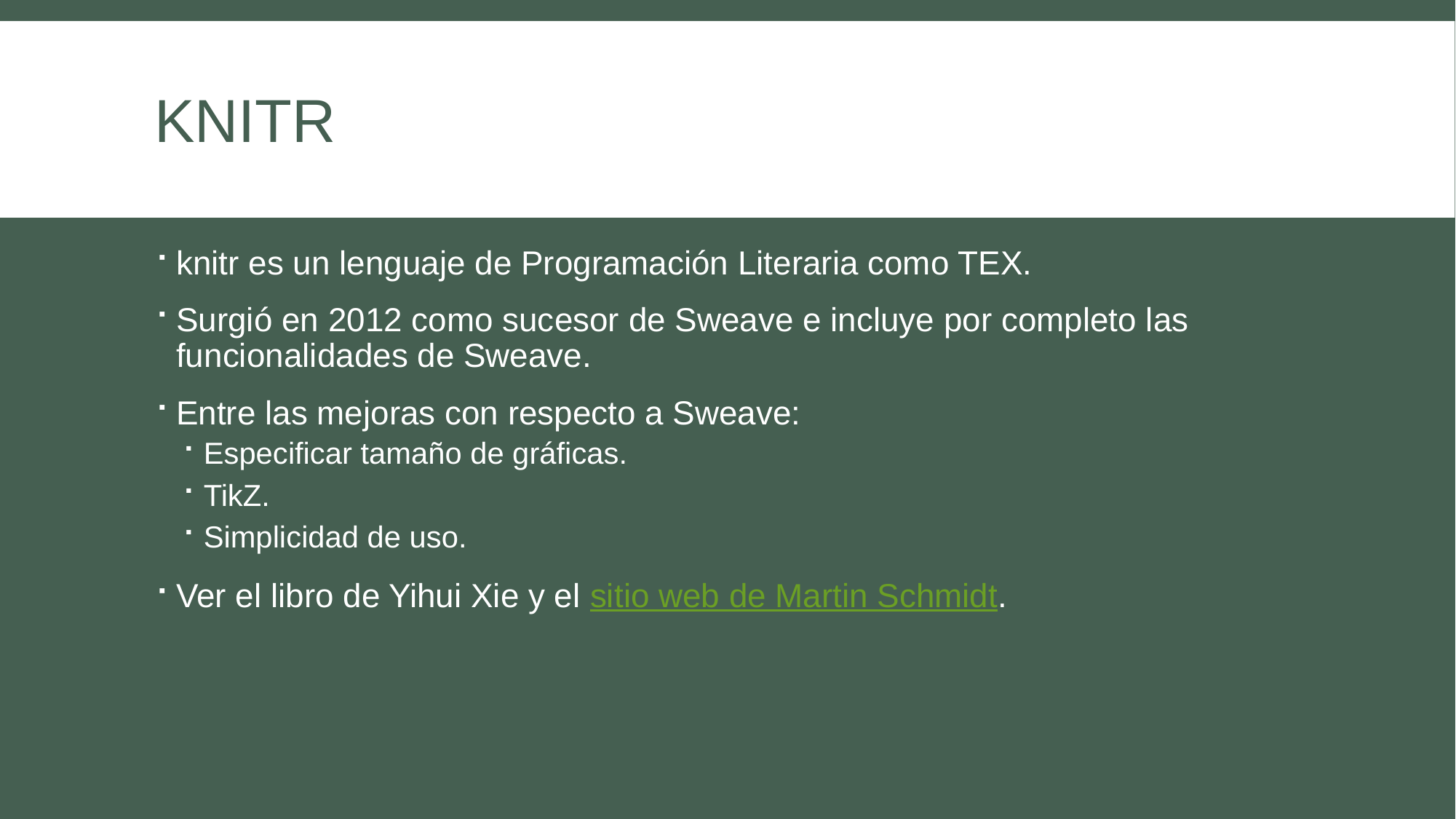

# knitr
knitr es un lenguaje de Programación Literaria como TEX.
Surgió en 2012 como sucesor de Sweave e incluye por completo las funcionalidades de Sweave.
Entre las mejoras con respecto a Sweave:
Especificar tamaño de gráficas.
TikZ.
Simplicidad de uso.
Ver el libro de Yihui Xie y el sitio web de Martin Schmidt.